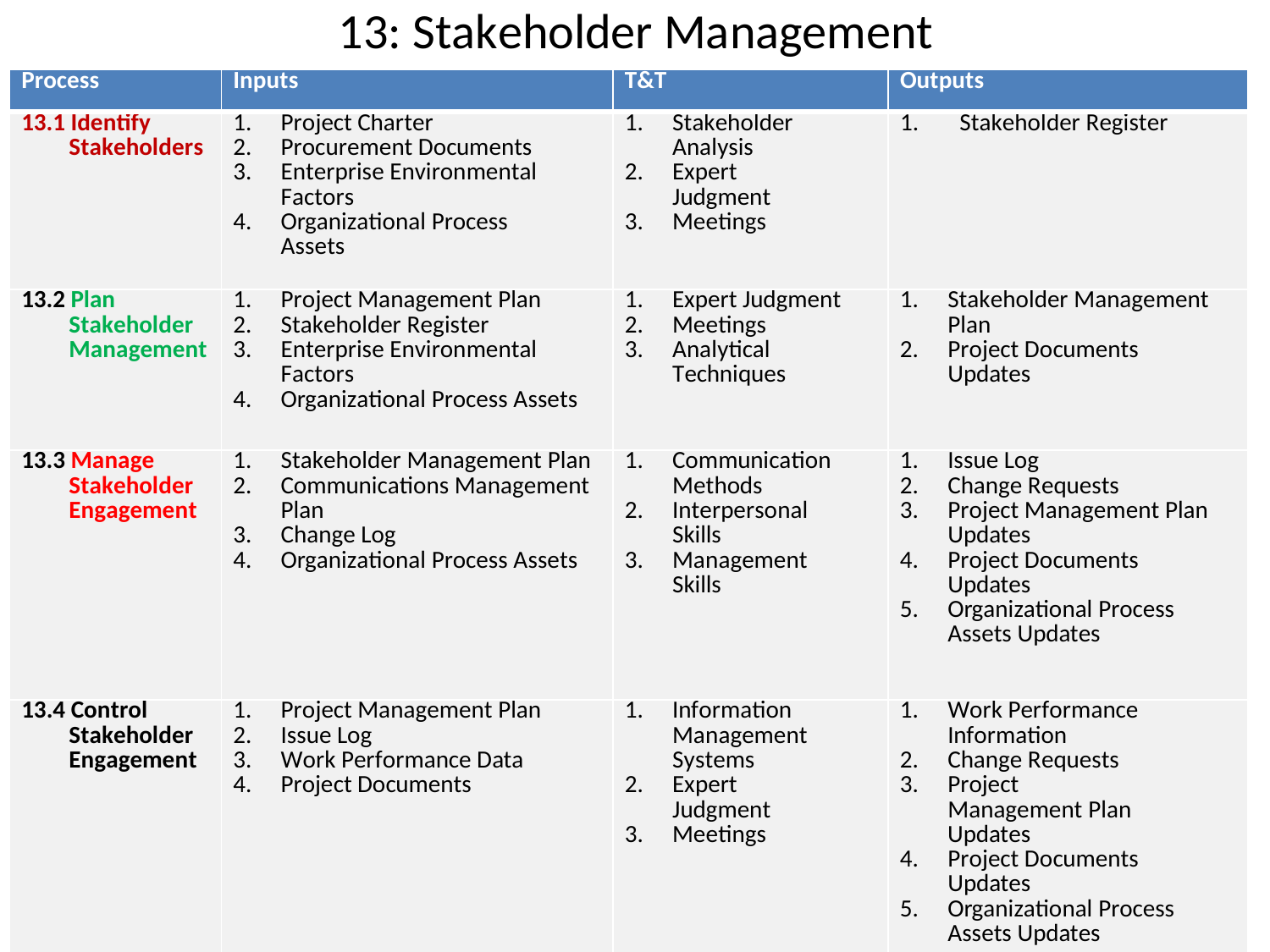

# 13: Stakeholder Management
| Process | Inputs | T&T | Outputs |
| --- | --- | --- | --- |
| 13.1 Identify Stakeholders | Project Charter Procurement Documents Enterprise Environmental Factors Organizational Process Assets | Stakeholder Analysis Expert Judgment Meetings | 1. Stakeholder Register |
| 13.2 Plan Stakeholder Management | Project Management Plan Stakeholder Register Enterprise Environmental Factors Organizational Process Assets | Expert Judgment Meetings Analytical Techniques | Stakeholder Management Plan Project Documents Updates |
| 13.3 Manage Stakeholder Engagement | Stakeholder Management Plan Communications Management Plan Change Log Organizational Process Assets | Communication Methods Interpersonal Skills Management Skills | Issue Log Change Requests Project Management Plan Updates Project Documents Updates Organizational Process Assets Updates |
| 13.4 Control Stakeholder Engagement | Project Management Plan Issue Log Work Performance Data Project Documents | Information Management Systems Expert Judgment Meetings | Work Performance Information Change Requests Project Management Plan Updates Project Documents Updates Organizational Process Assets Updates |